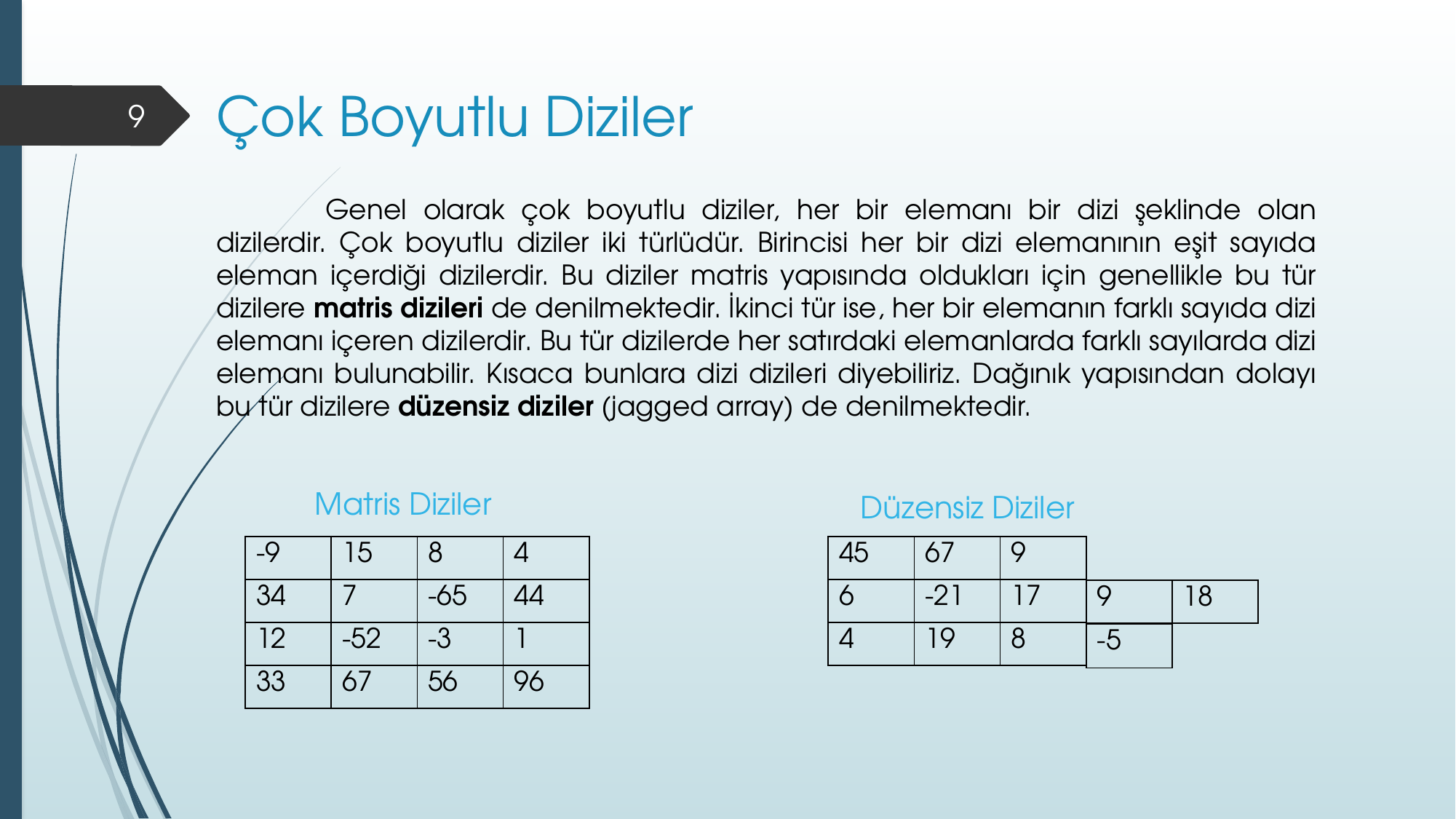

# Çok Boyutlu Diziler
9
	Genel olarak çok boyutlu diziler, her bir elemanı bir dizi şeklinde olan dizilerdir. Çok boyutlu diziler iki türlüdür. Birincisi her bir dizi elemanının eşit sayıda eleman içerdiği dizilerdir. Bu diziler matris yapısında oldukları için genellikle bu tür dizilere matris dizileri de denilmektedir. İkinci tür ise, her bir elemanın farklı sayıda dizi elemanı içeren dizilerdir. Bu tür dizilerde her satırdaki elemanlarda farklı sayılarda dizi elemanı bulunabilir. Kısaca bunlara dizi dizileri diyebiliriz. Dağınık yapısından dolayı bu tür dizilere düzensiz diziler (jagged array) de denilmektedir.
Matris Diziler
Düzensiz Diziler
| -9 | 15 | 8 | 4 |
| --- | --- | --- | --- |
| 34 | 7 | -65 | 44 |
| 12 | -52 | -3 | 1 |
| 33 | 67 | 56 | 96 |
| 45 | 67 | 9 |
| --- | --- | --- |
| 6 | -21 | 17 |
| 4 | 19 | 8 |
| 9 | 18 |
| --- | --- |
| -5 |
| --- |